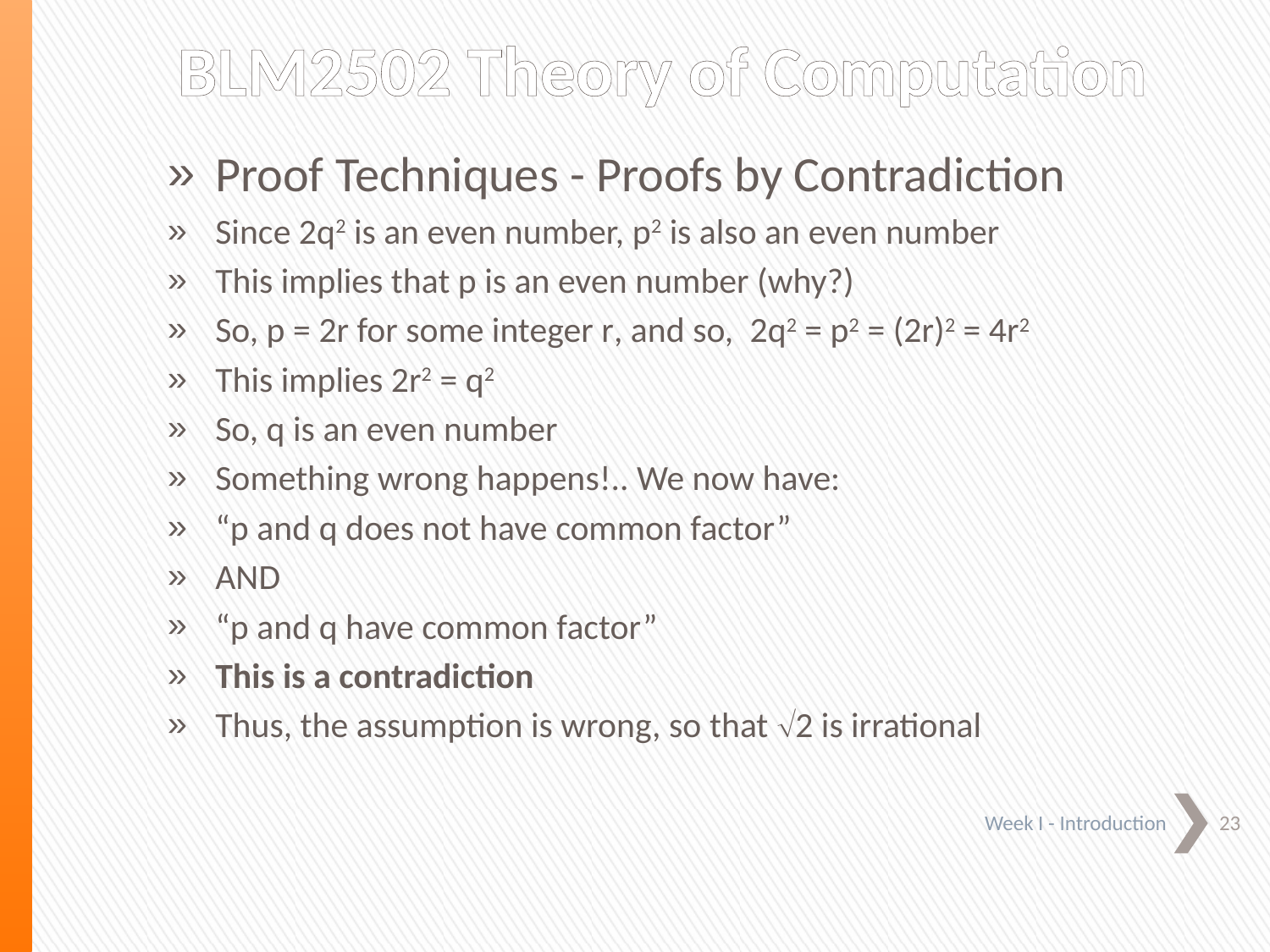

# BLM2502 Theory of Computation
Proof Techniques - Proofs by Contradiction
Since 2q2 is an even number, p2 is also an even number
This implies that p is an even number (why?)
So, p = 2r for some integer r, and so,  2q2 = p2 = (2r)2 = 4r2
This implies 2r2 = q2
So, q is an even number
Something wrong happens!.. We now have:
“p and q does not have common factor”
AND
“p and q have common factor”
This is a contradiction
Thus, the assumption is wrong, so that √2 is irrational
23
 Week I - Introduction